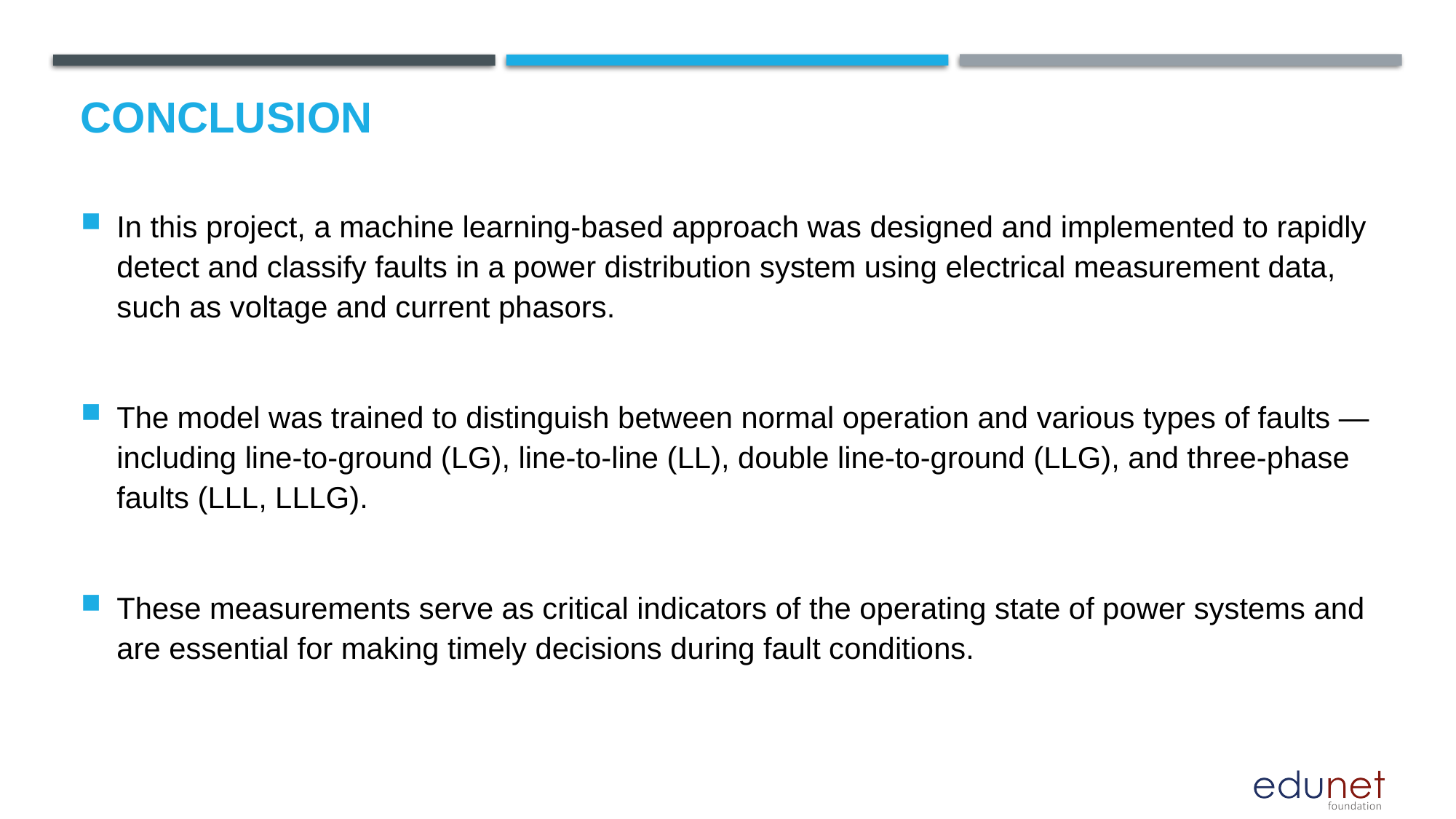

# Conclusion
In this project, a machine learning-based approach was designed and implemented to rapidly detect and classify faults in a power distribution system using electrical measurement data, such as voltage and current phasors.

The model was trained to distinguish between normal operation and various types of faults — including line-to-ground (LG), line-to-line (LL), double line-to-ground (LLG), and three-phase faults (LLL, LLLG).

These measurements serve as critical indicators of the operating state of power systems and are essential for making timely decisions during fault conditions.